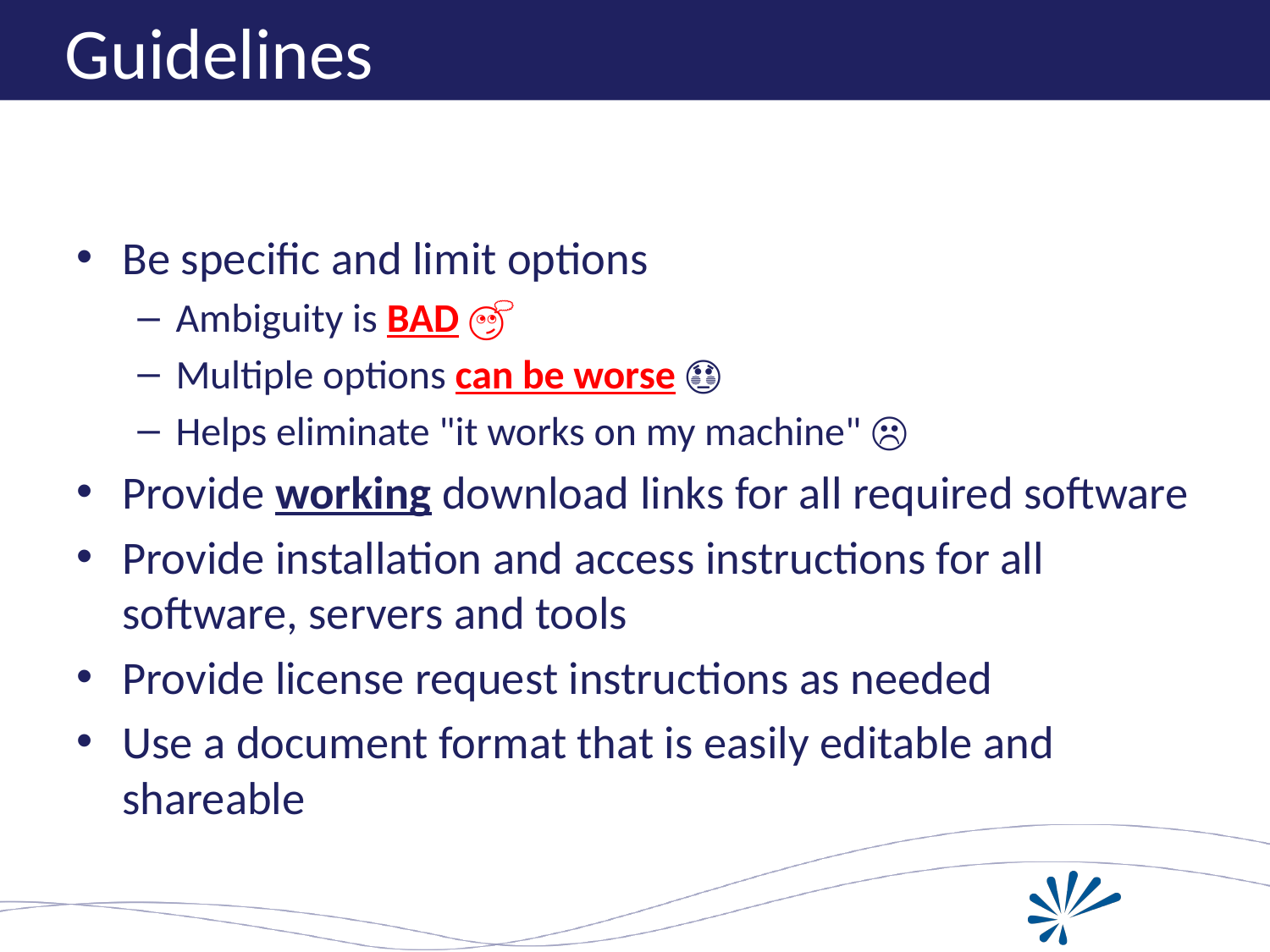

# Guidelines
Be specific and limit options
Ambiguity is BAD 🤔
Multiple options can be worse 😳
Helps eliminate "it works on my machine" ☹️
Provide working download links for all required software
Provide installation and access instructions for all software, servers and tools
Provide license request instructions as needed
Use a document format that is easily editable and shareable